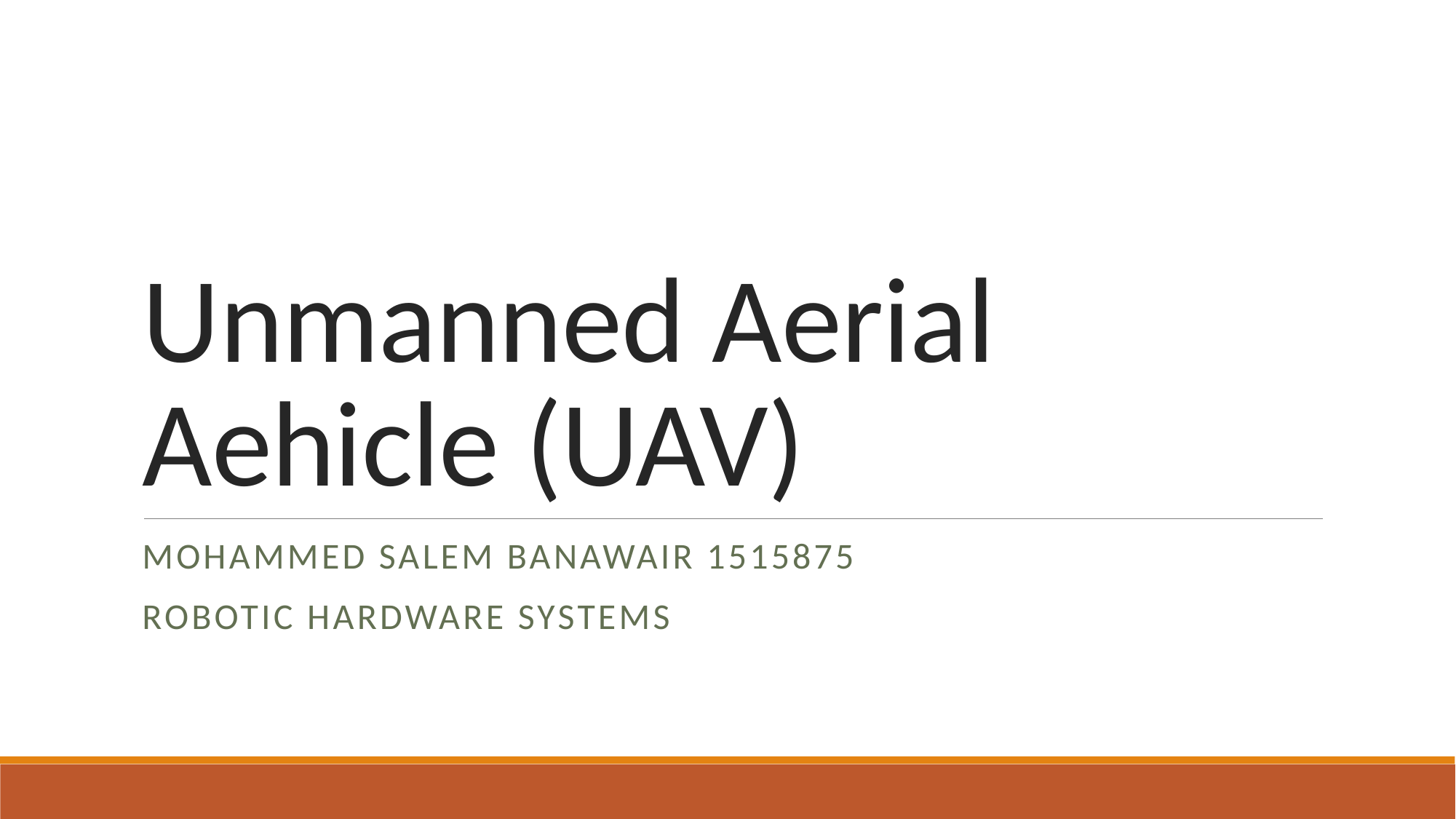

# Unmanned Aerial Aehicle (UAV)
Mohammed Salem Banawair 1515875
robotic hardware systems